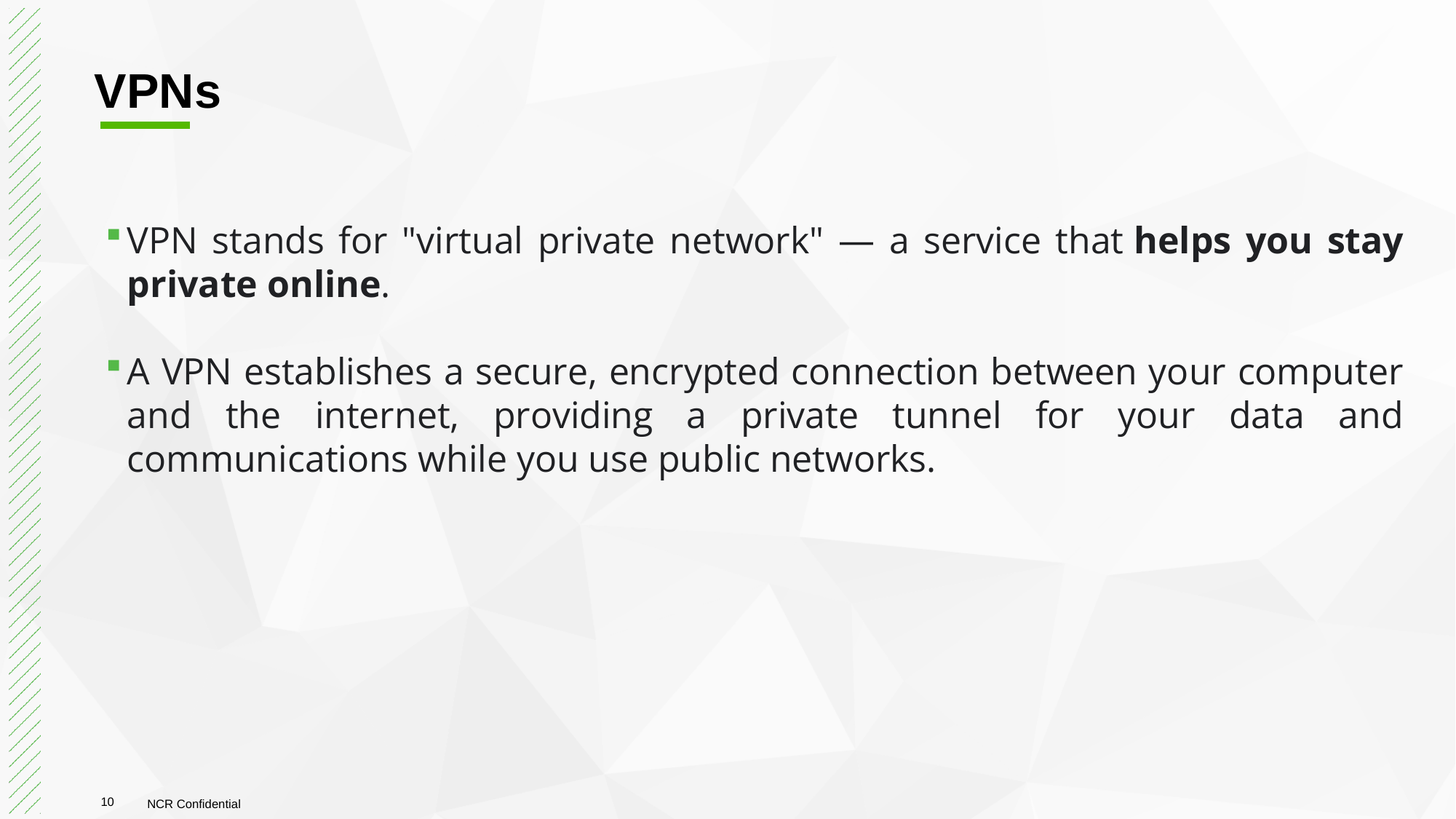

# VPNs

VPN stands for "virtual private network" — a service that helps you stay private online.

A VPN establishes a secure, encrypted connection between your computer and the internet, providing a private tunnel for your data and communications while you use public networks.
10
NCR Confidential